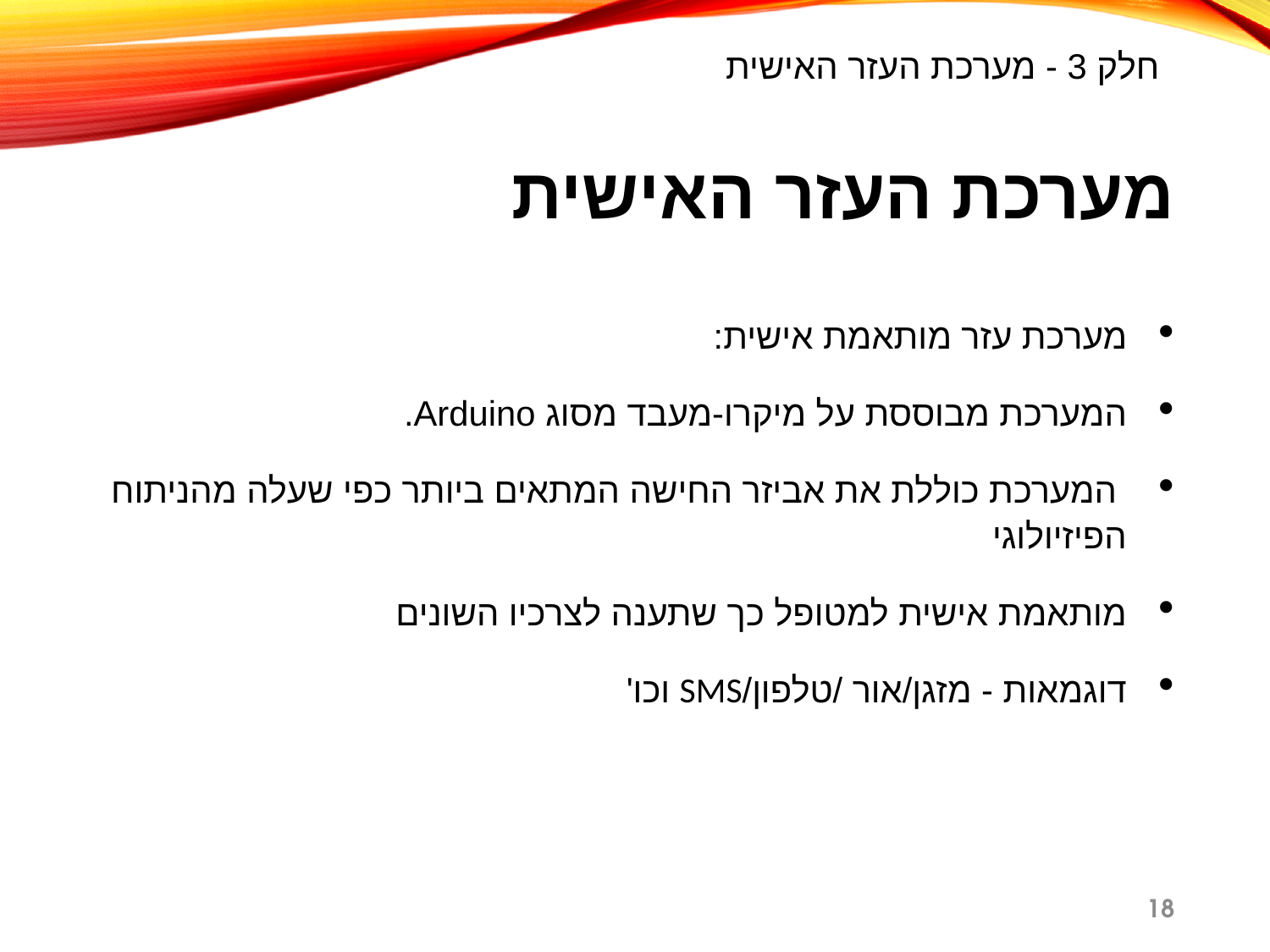

חלק 3 - מערכת העזר האישית
# מערכת העזר האישית
מערכת עזר מותאמת אישית:
המערכת מבוססת על מיקרו-מעבד מסוג Arduino.
 המערכת כוללת את אביזר החישה המתאים ביותר כפי שעלה מהניתוח הפיזיולוגי
מותאמת אישית למטופל כך שתענה לצרכיו השונים
דוגמאות - מזגן/אור /טלפון/SMS וכו'
18